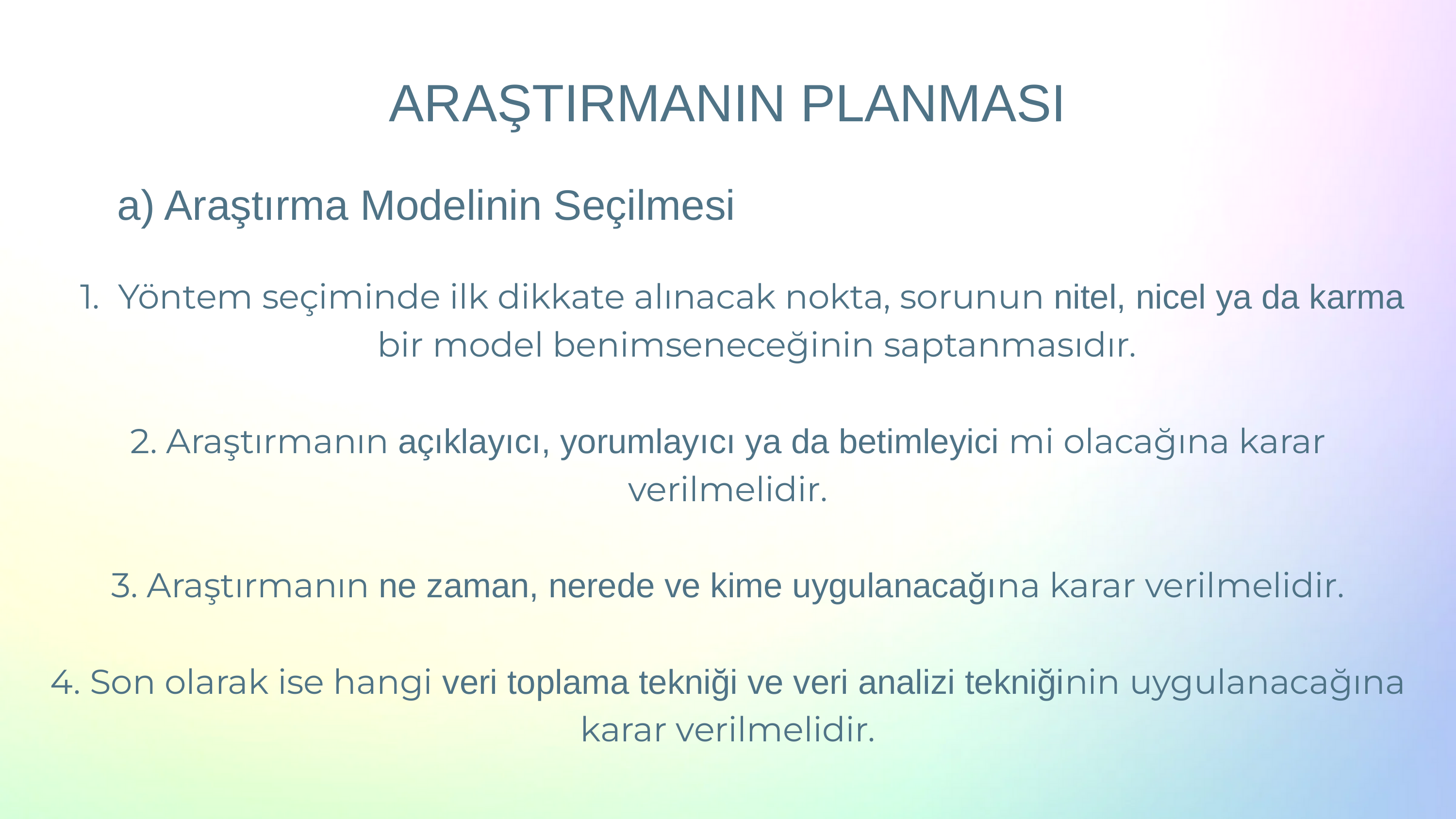

ARAŞTIRMANIN PLANMASI
a) Araştırma Modelinin Seçilmesi
 Yöntem seçiminde ilk dikkate alınacak nokta, sorunun nitel, nicel ya da karma bir model benimseneceğinin saptanmasıdır.

2. Araştırmanın açıklayıcı, yorumlayıcı ya da betimleyici mi olacağına karar verilmelidir.

3. Araştırmanın ne zaman, nerede ve kime uygulanacağına karar verilmelidir.

4. Son olarak ise hangi veri toplama tekniği ve veri analizi tekniğinin uygulanacağına karar verilmelidir.